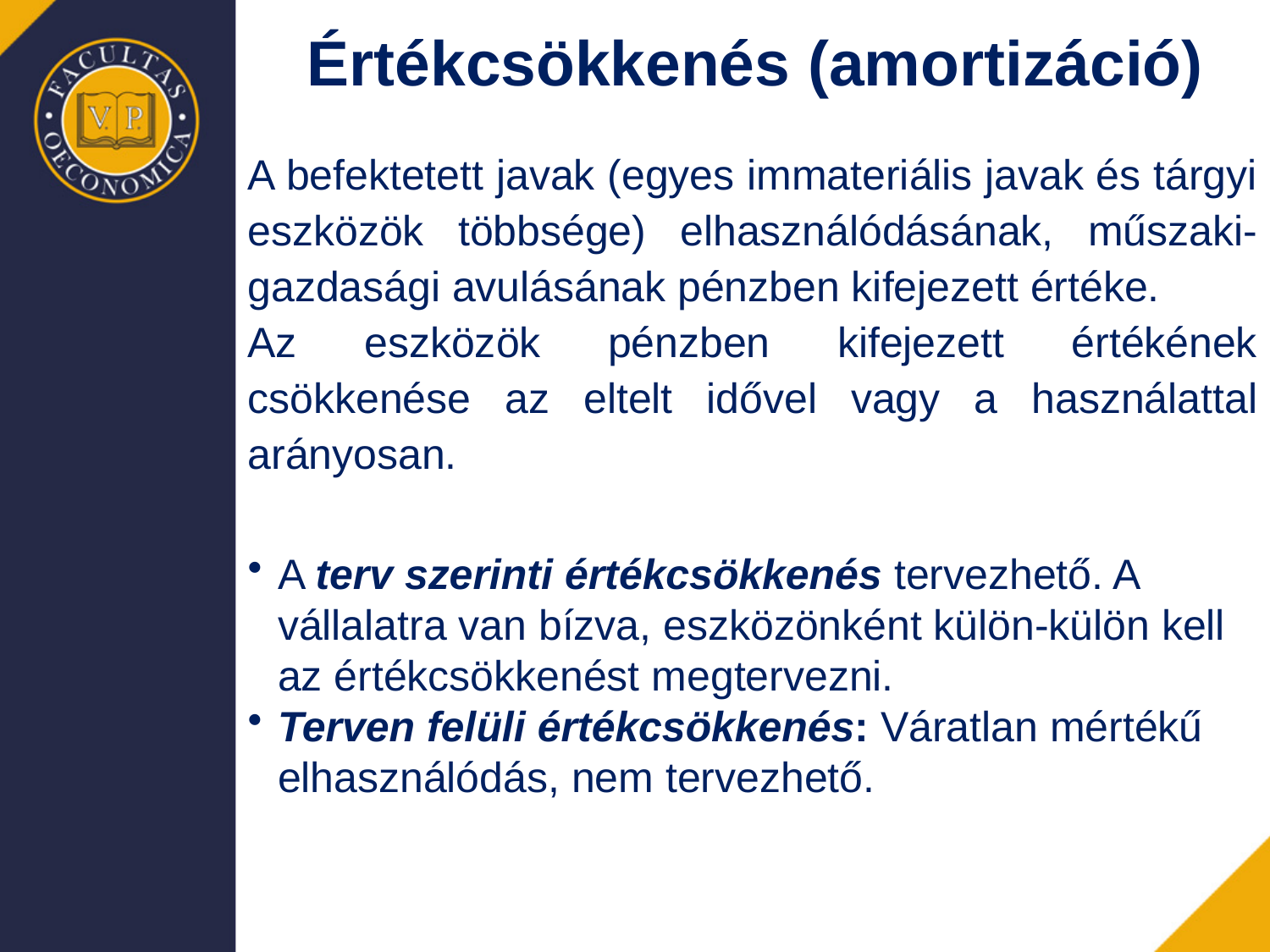

Értékcsökkenés (amortizáció)
A befektetett javak (egyes immateriális javak és tárgyi eszközök többsége) elhasználódásának, műszaki-gazdasági avulásának pénzben kifejezett értéke.
Az eszközök pénzben kifejezett értékének csökkenése az eltelt idővel vagy a használattal arányosan.

A terv szerinti értékcsökkenés tervezhető. A vállalatra van bízva, eszközönként külön-külön kell az értékcsökkenést megtervezni.
Terven felüli értékcsökkenés: Váratlan mértékű elhasználódás, nem tervezhető.